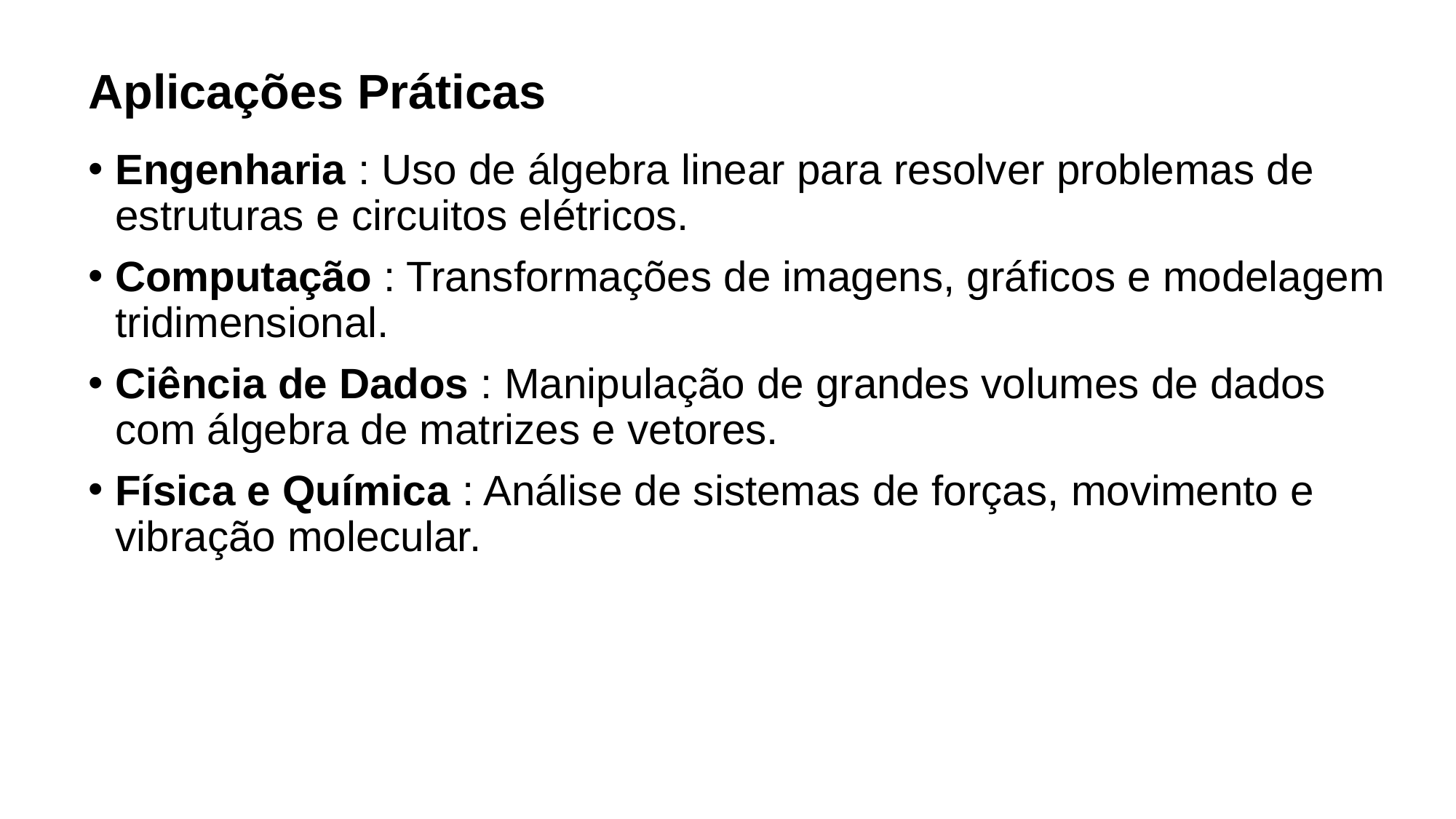

# Aplicações Práticas
Engenharia : Uso de álgebra linear para resolver problemas de estruturas e circuitos elétricos.
Computação : Transformações de imagens, gráficos e modelagem tridimensional.
Ciência de Dados : Manipulação de grandes volumes de dados com álgebra de matrizes e vetores.
Física e Química : Análise de sistemas de forças, movimento e vibração molecular.